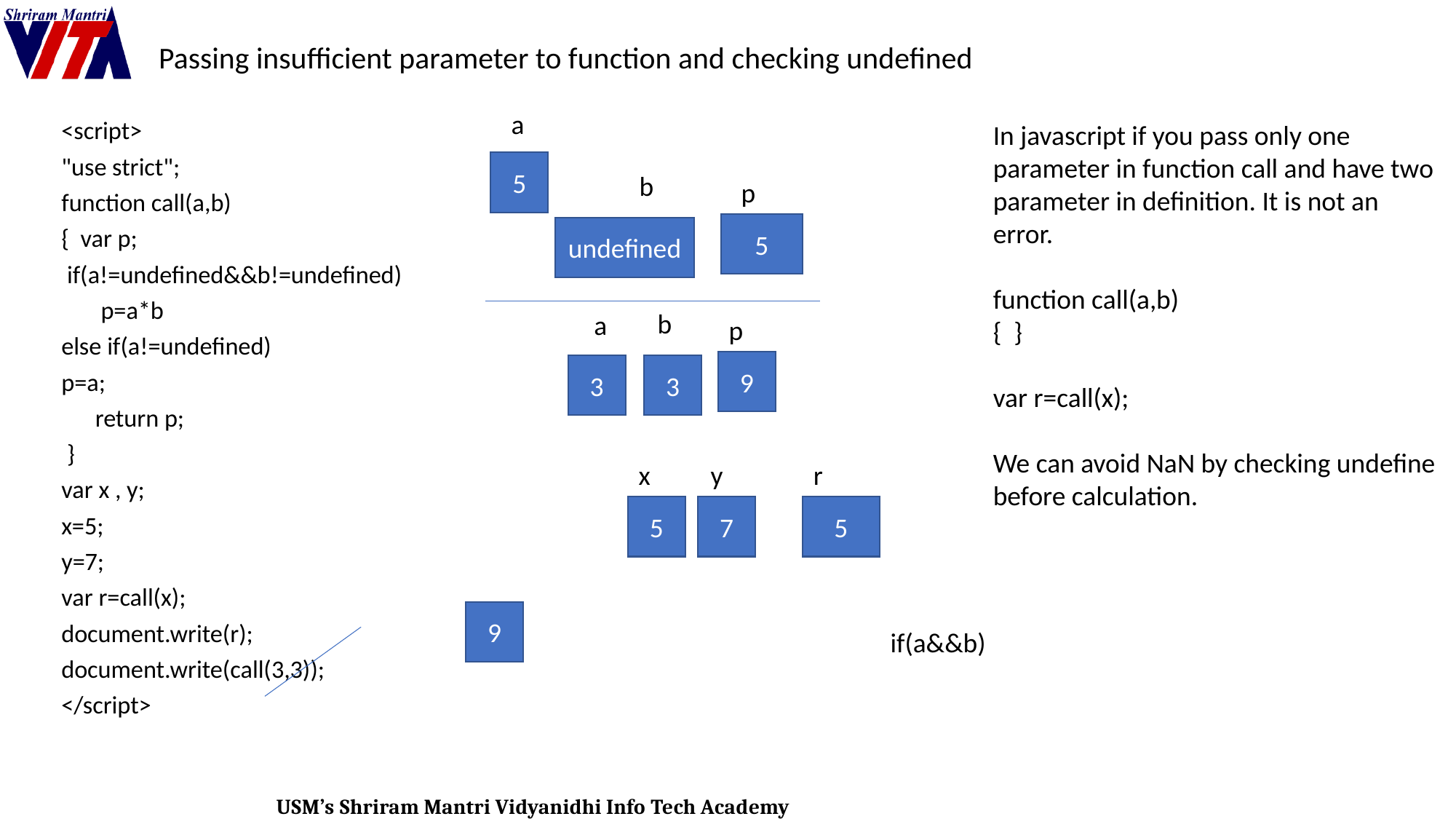

# Passing insufficient parameter to function and checking undefined
a
<script>
"use strict";
function call(a,b)
{  var p;
 if(a!=undefined&&b!=undefined)
       p=a*b
else if(a!=undefined)
p=a;
      return p;
 }
var x , y;
x=5;
y=7;
var r=call(x);
document.write(r);
document.write(call(3,3));
</script>
In javascript if you pass only one parameter in function call and have two parameter in definition. It is not an error.

function call(a,b)
{  }

var r=call(x);

We can avoid NaN by checking undefine before calculation.

5
b
p
5
undefined
b
a
p
9
3
3
x
y
r
7
5
5
9
if(a&&b)